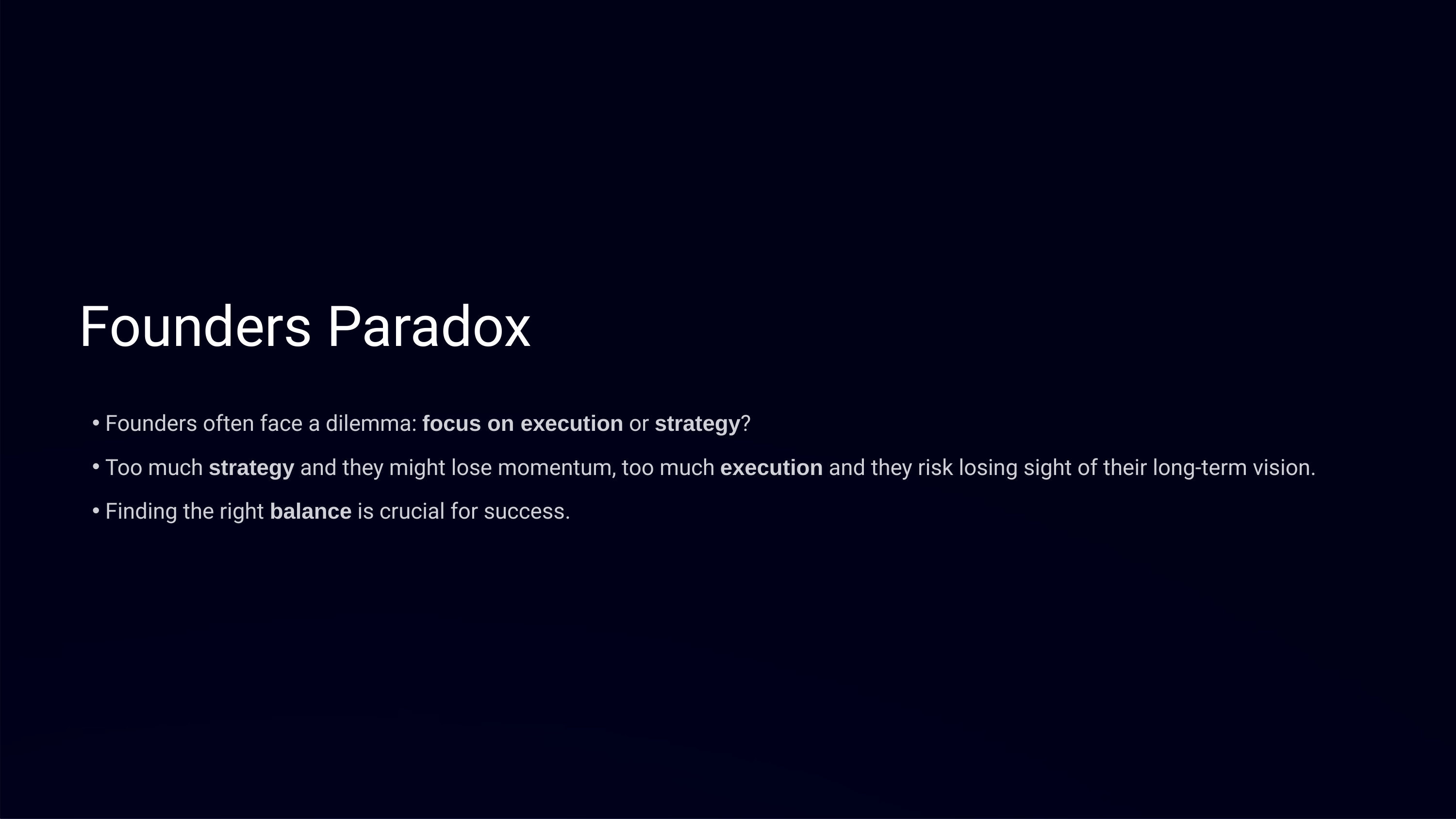

Founders Paradox

Founders often face a dilemma: focus on execution or strategy?

Too much strategy and they might lose momentum, too much execution and they risk losing sight of their long-term vision.

Finding the right balance is crucial for success.